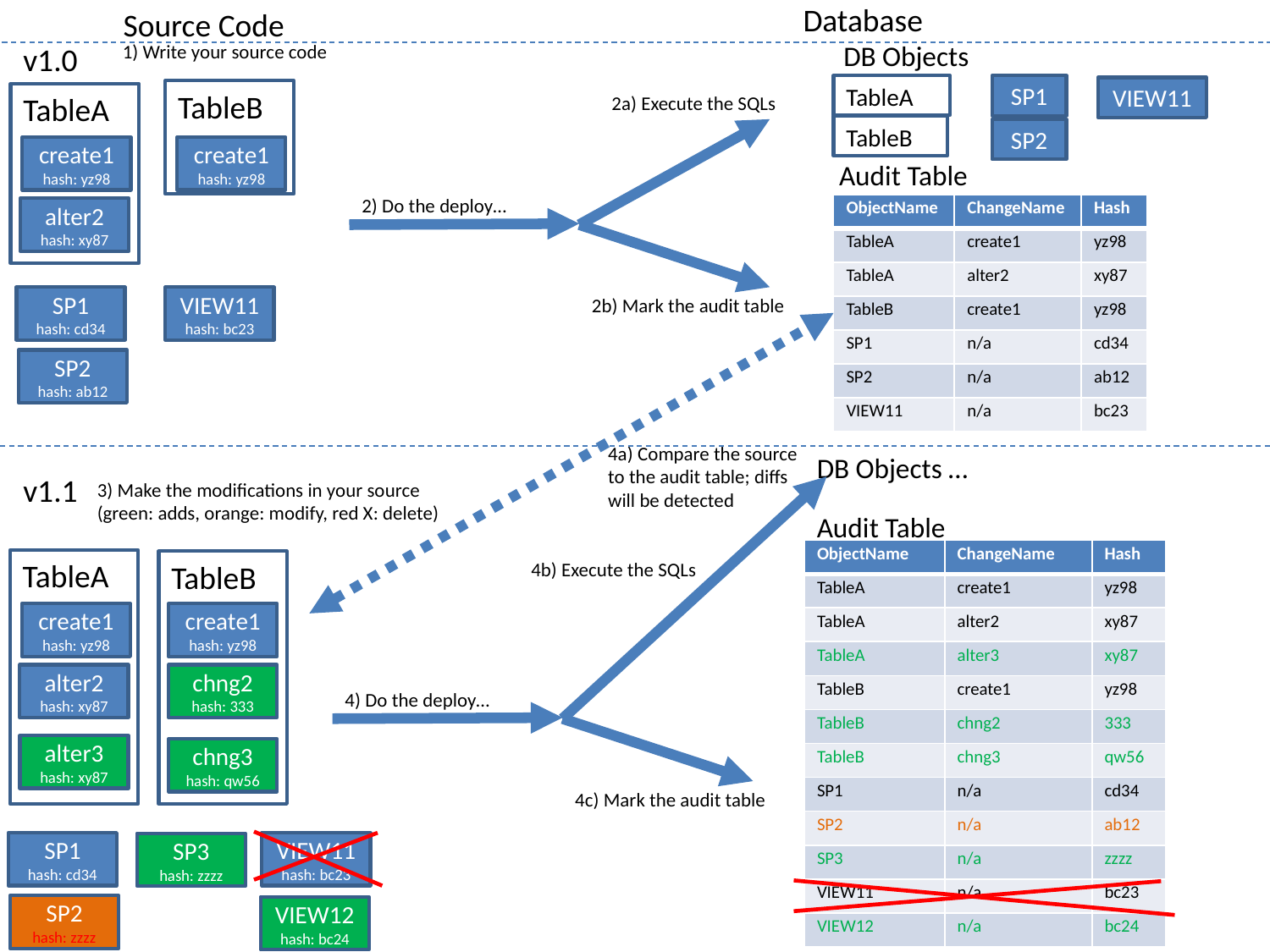

Database
Source Code
DB Objects
v1.0
1) Write your source code
TableA
SP1
VIEW11
TableB
TableA
2a) Execute the SQLs
TableB
SP2
create1
hash: yz98
create1
hash: yz98
Audit Table
2) Do the deploy…
| ObjectName | ChangeName | Hash |
| --- | --- | --- |
| TableA | create1 | yz98 |
| TableA | alter2 | xy87 |
| TableB | create1 | yz98 |
| SP1 | n/a | cd34 |
| SP2 | n/a | ab12 |
| VIEW11 | n/a | bc23 |
alter2
hash: xy87
SP1
hash: cd34
VIEW11
hash: bc23
2b) Mark the audit table
SP2
hash: ab12
4a) Compare the source to the audit table; diffs will be detected
DB Objects …
v1.1
3) Make the modifications in your source
(green: adds, orange: modify, red X: delete)
Audit Table
| ObjectName | ChangeName | Hash |
| --- | --- | --- |
| TableA | create1 | yz98 |
| TableA | alter2 | xy87 |
| TableA | alter3 | xy87 |
| TableB | create1 | yz98 |
| TableB | chng2 | 333 |
| TableB | chng3 | qw56 |
| SP1 | n/a | cd34 |
| SP2 | n/a | ab12 |
| SP3 | n/a | zzzz |
| VIEW11 | n/a | bc23 |
| VIEW12 | n/a | bc24 |
TableA
TableB
4b) Execute the SQLs
create1
hash: yz98
create1
hash: yz98
alter2
hash: xy87
chng2
hash: 333
4) Do the deploy…
alter3
hash: xy87
chng3
hash: qw56
4c) Mark the audit table
SP1
hash: cd34
VIEW11
hash: bc23
SP3
hash: zzzz
SP2
hash: zzzz
VIEW12
hash: bc24